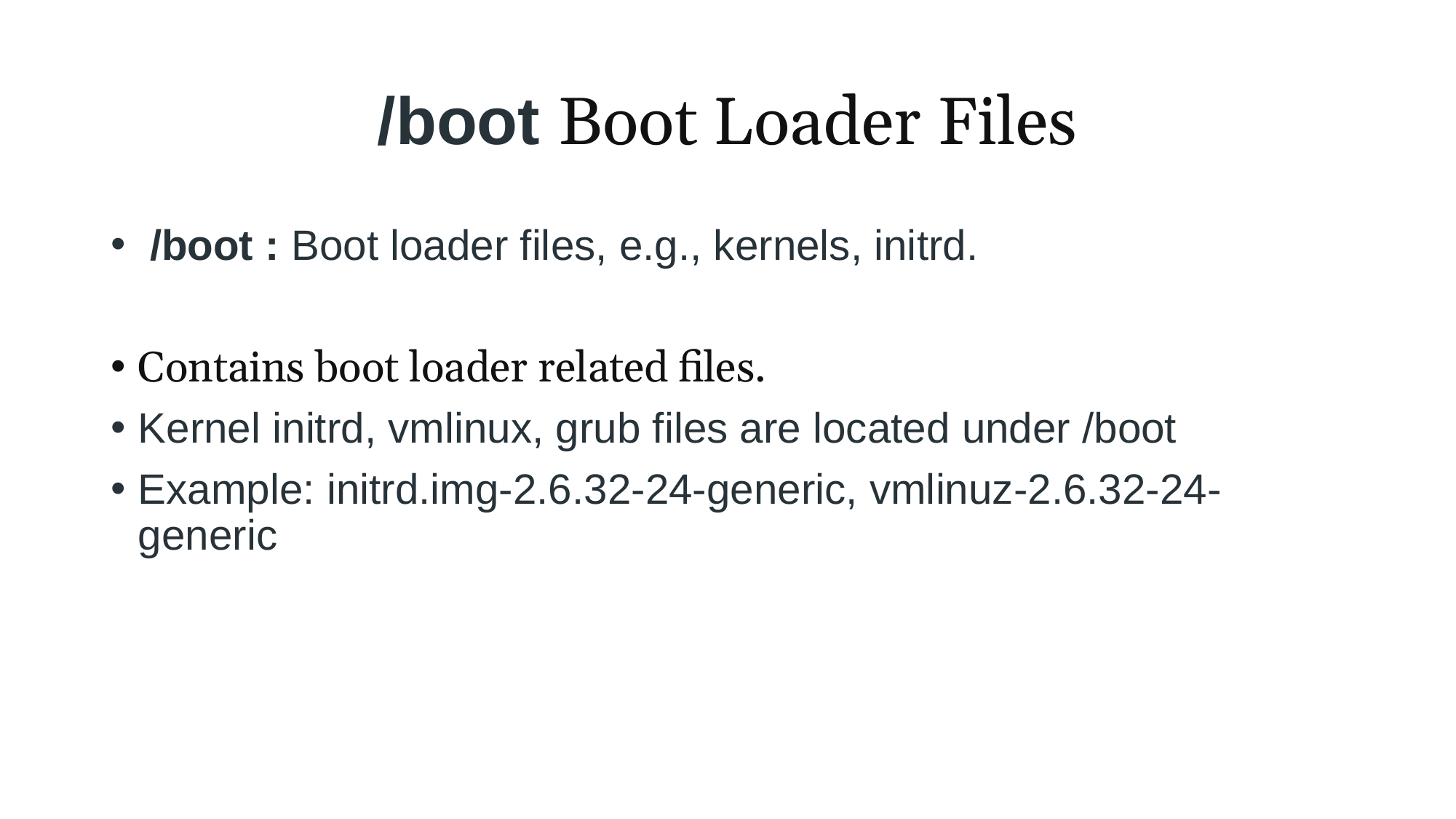

# /boot Boot Loader Files
 /boot : Boot loader files, e.g., kernels, initrd.

Contains boot loader related files.
Kernel initrd, vmlinux, grub files are located under /boot
Example: initrd.img-2.6.32-24-generic, vmlinuz-2.6.32-24-generic